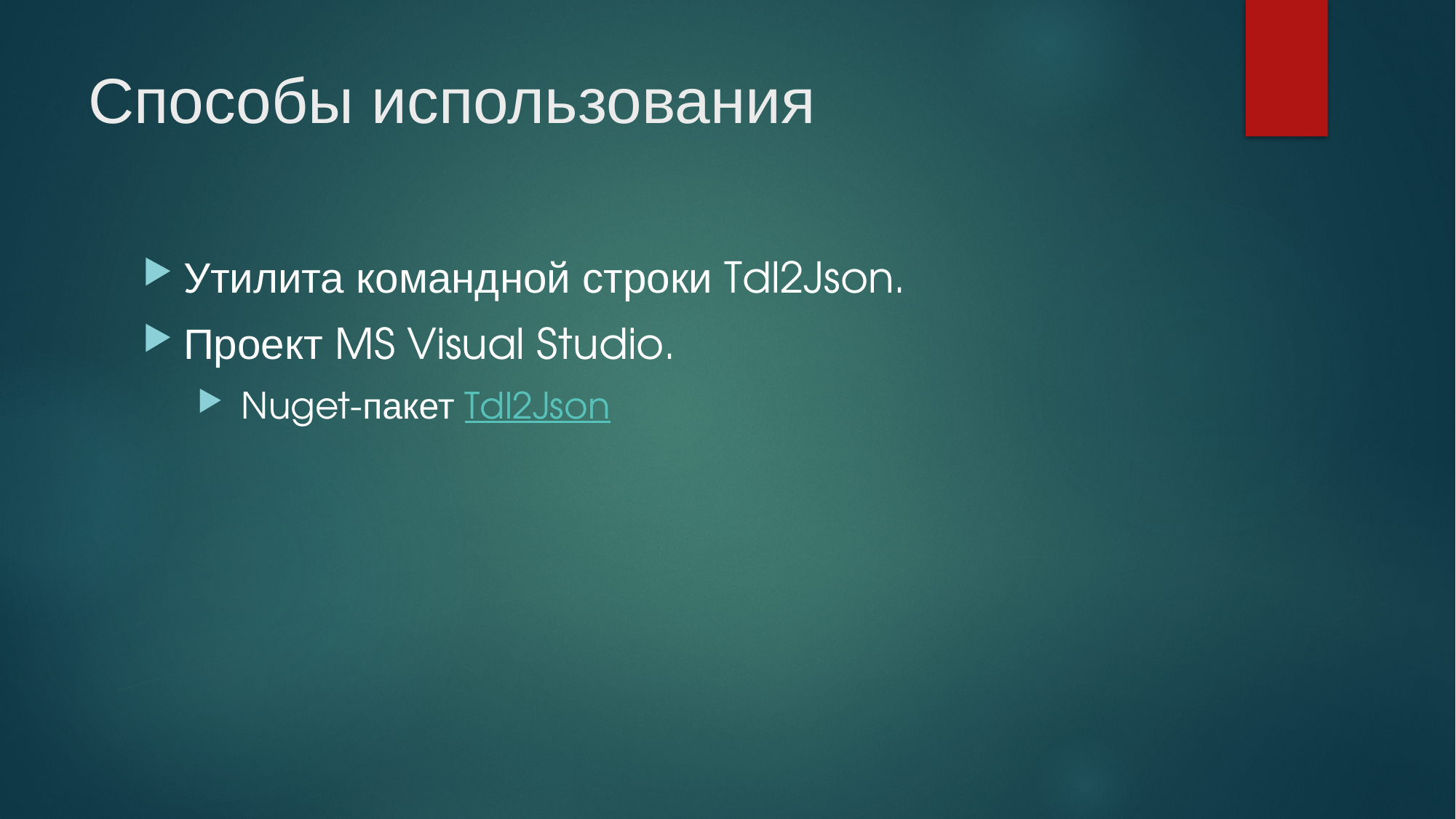

# Способы использования
Утилита командной строки Tdl2Json.
Проект MS Visual Studio.
 Nuget-пакет Tdl2Json